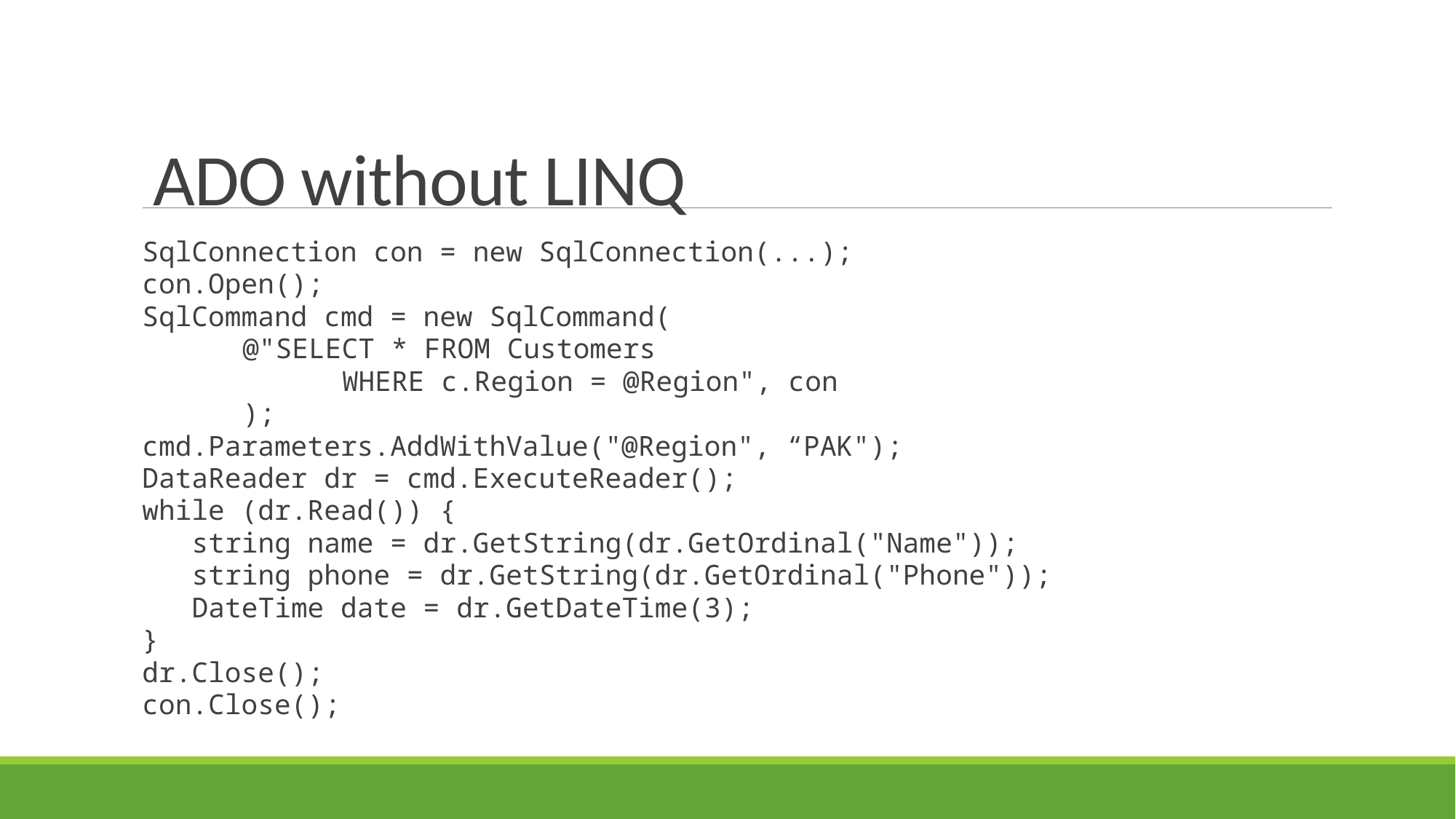

# ADO without LINQ
SqlConnection con = new SqlConnection(...);
con.Open();
SqlCommand cmd = new SqlCommand(
 	@"SELECT * FROM Customers
 	      WHERE c.Region = @Region", con
	);
cmd.Parameters.AddWithValue("@Region", “PAK");
DataReader dr = cmd.ExecuteReader();
while (dr.Read()) {
   string name = dr.GetString(dr.GetOrdinal("Name"));
   string phone = dr.GetString(dr.GetOrdinal("Phone"));
   DateTime date = dr.GetDateTime(3);
}
dr.Close();
con.Close();